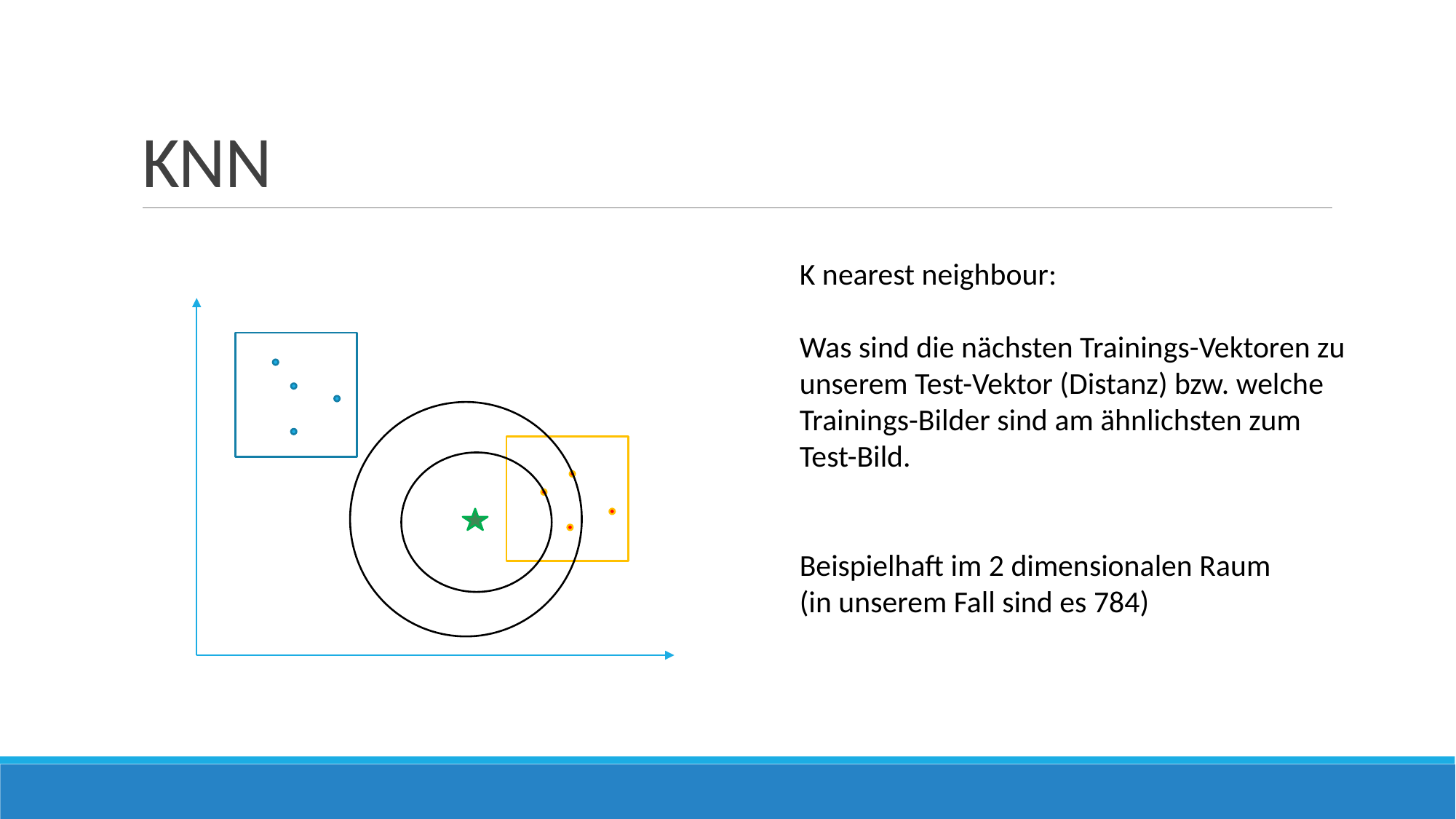

# KNN
K nearest neighbour:

Was sind die nächsten Trainings-Vektoren zu unserem Test-Vektor (Distanz) bzw. welche Trainings-Bilder sind am ähnlichsten zum Test-Bild.

Beispielhaft im 2 dimensionalen Raum
(in unserem Fall sind es 784)